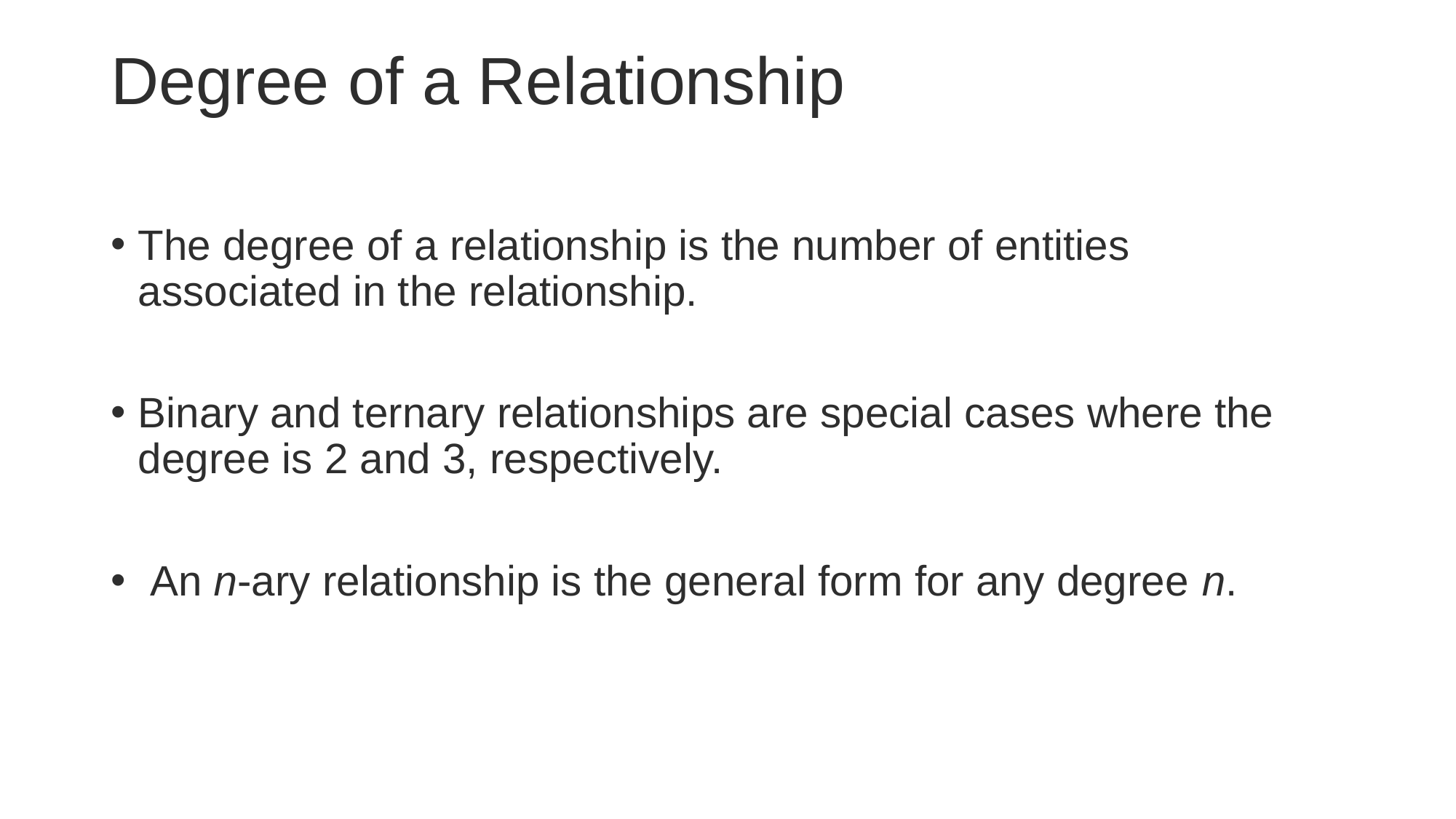

# Degree of a Relationship
The degree of a relationship is the number of entities associated in the relationship.

Binary and ternary relationships are special cases where the degree is 2 and 3, respectively.

 An n-ary relationship is the general form for any degree n.